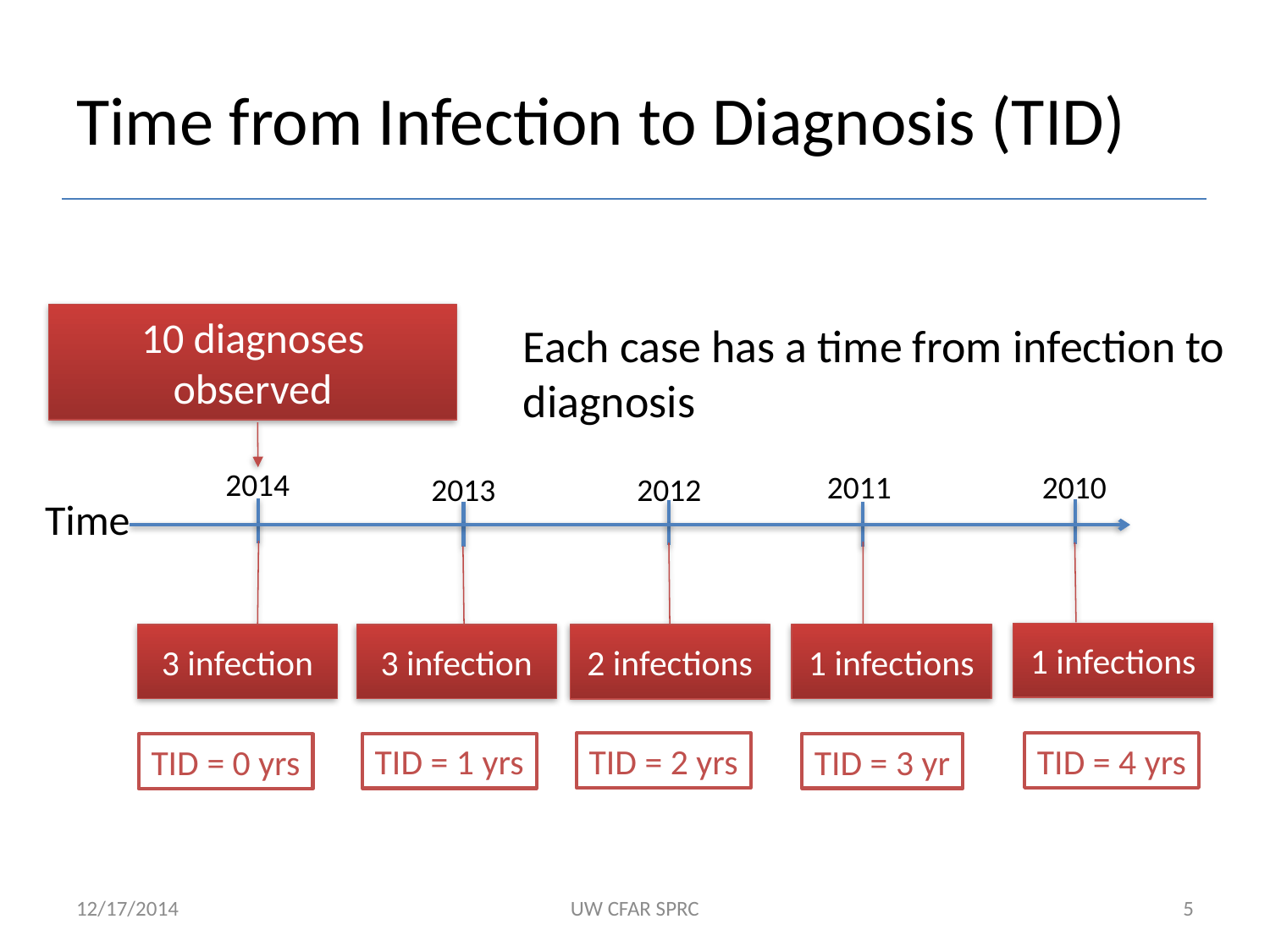

# Time from Infection to Diagnosis (TID)
10 diagnoses observed
2014
2011
2010
2013
2012
Time
Each case has a time from infection to diagnosis
1 infections
1 infections
3 infection
3 infection
2 infections
TID = 2 yrs
TID = 4 yrs
TID = 1 yrs
TID = 3 yr
TID = 0 yrs
12/17/2014
UW CFAR SPRC
5